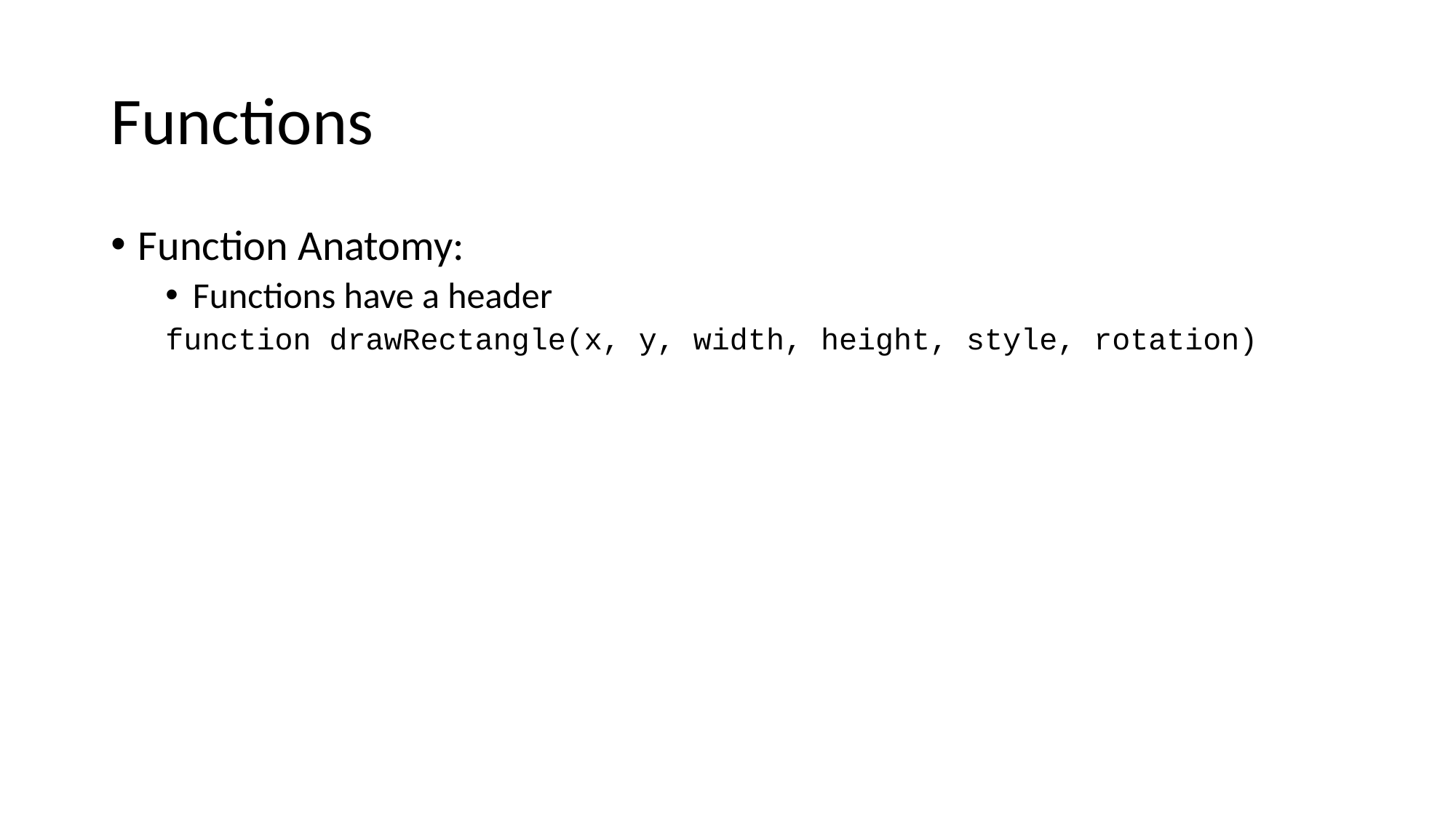

# Functions
Function Anatomy:
Functions have a header
function drawRectangle(x, y, width, height, style, rotation)